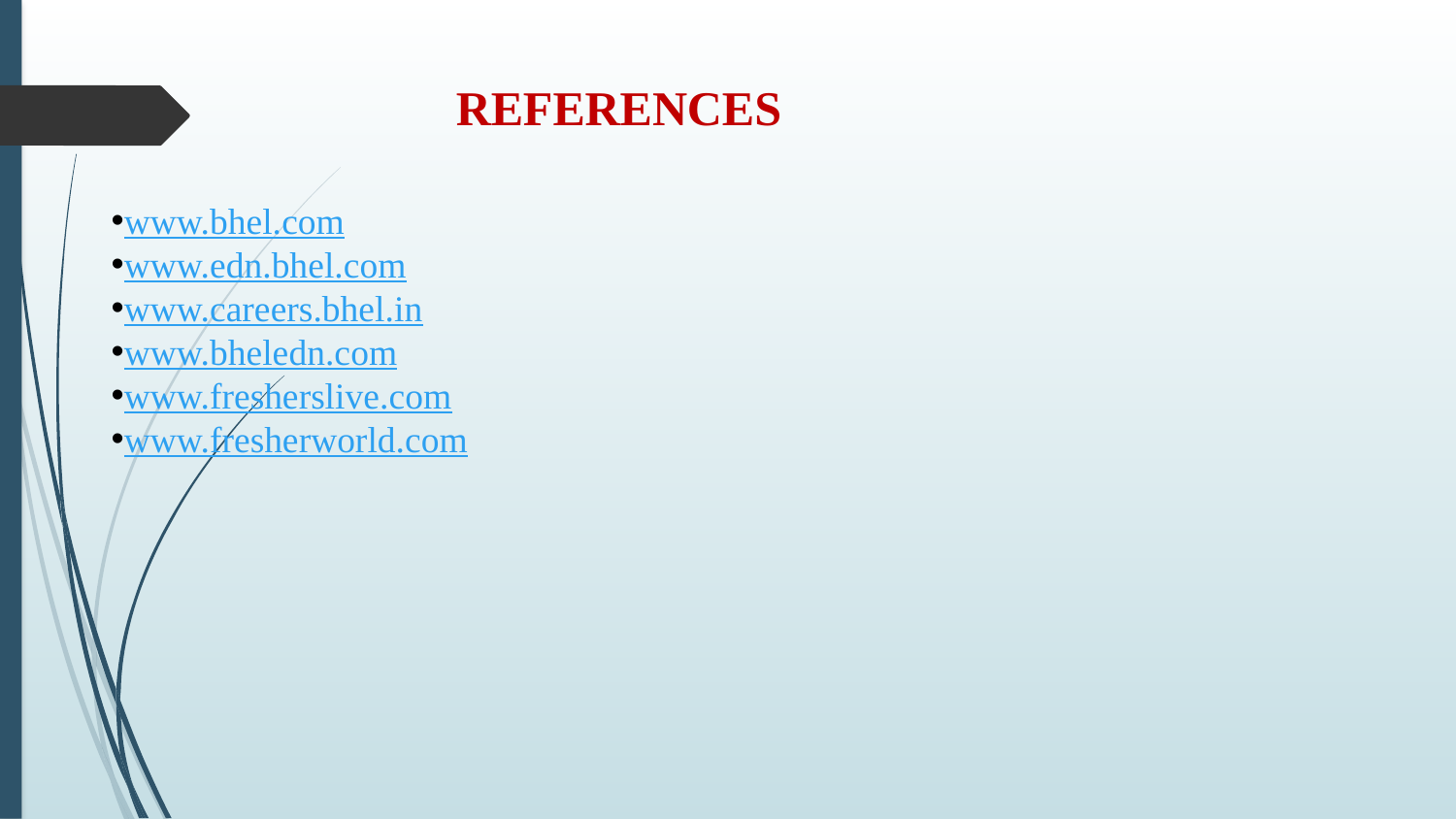

REFERENCES
www.bhel.com
www.edn.bhel.com
www.careers.bhel.in
www.bheledn.com
www.fresherslive.com
www.fresherworld.com